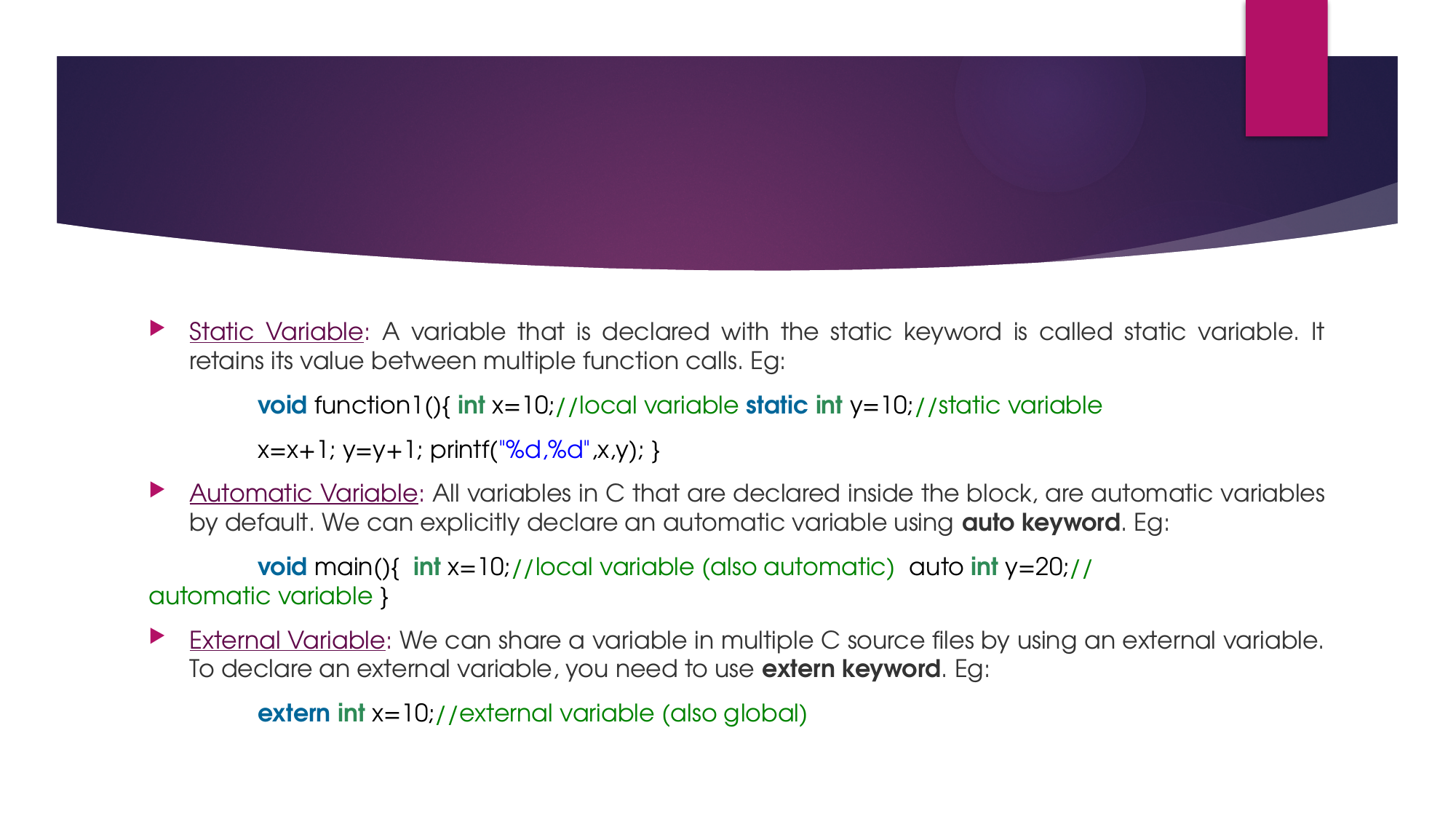

Static Variable: A variable that is declared with the static keyword is called static variable. It retains its value between multiple function calls. Eg:
	void function1(){ int x=10;//local variable static int y=10;//static variable
	x=x+1; y=y+1; printf("%d,%d",x,y); }
Automatic Variable: All variables in C that are declared inside the block, are automatic variables by default. We can explicitly declare an automatic variable using auto keyword. Eg:
	void main(){  int x=10;//local variable (also automatic)  auto int y=20;//automatic variable }
External Variable: We can share a variable in multiple C source files by using an external variable. To declare an external variable, you need to use extern keyword. Eg:
	extern int x=10;//external variable (also global)